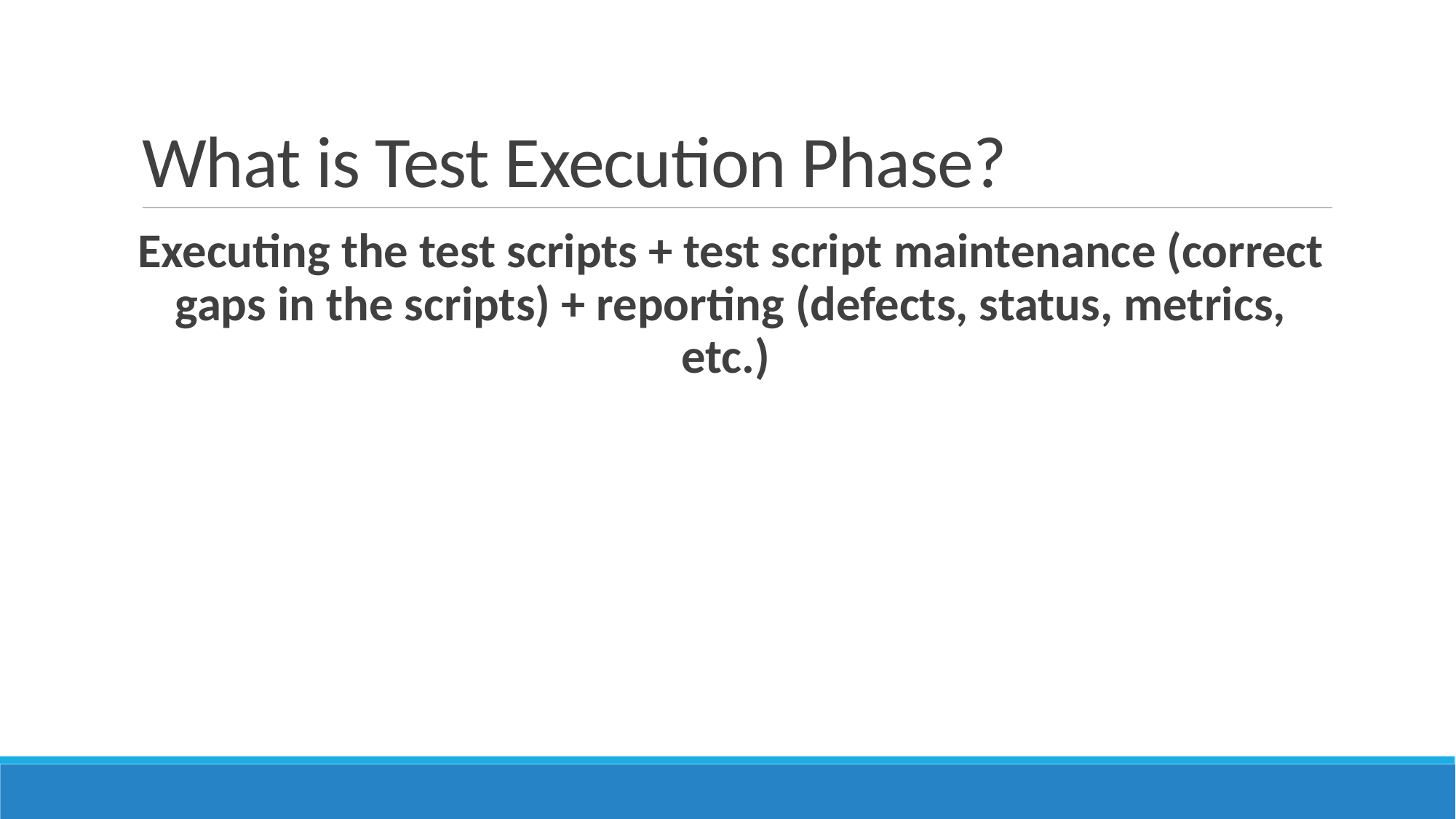

# What is Test Execution Phase?
Executing the test scripts + test script maintenance (correct gaps in the scripts) + reporting (defects, status, metrics, etc.)